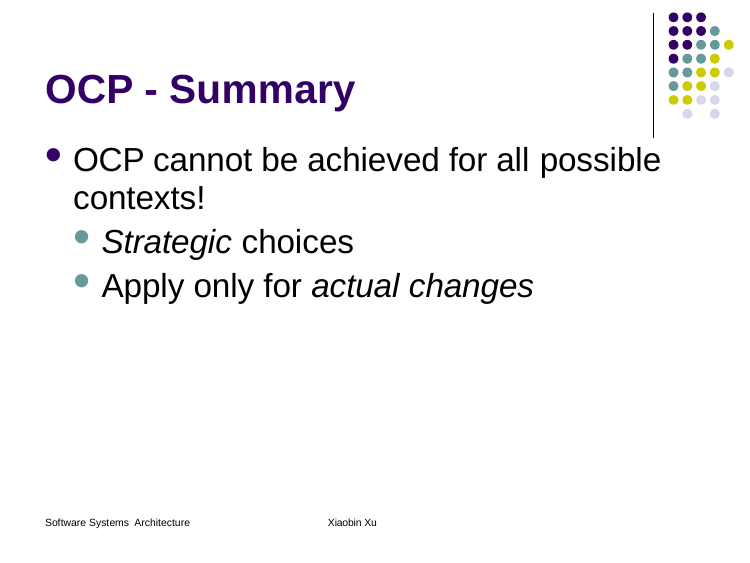

# OCP - Summary
OCP cannot be achieved for all possible
contexts!
Strategic choices
Apply only for actual changes
Software Systems  Architecture
Xiaobin Xu